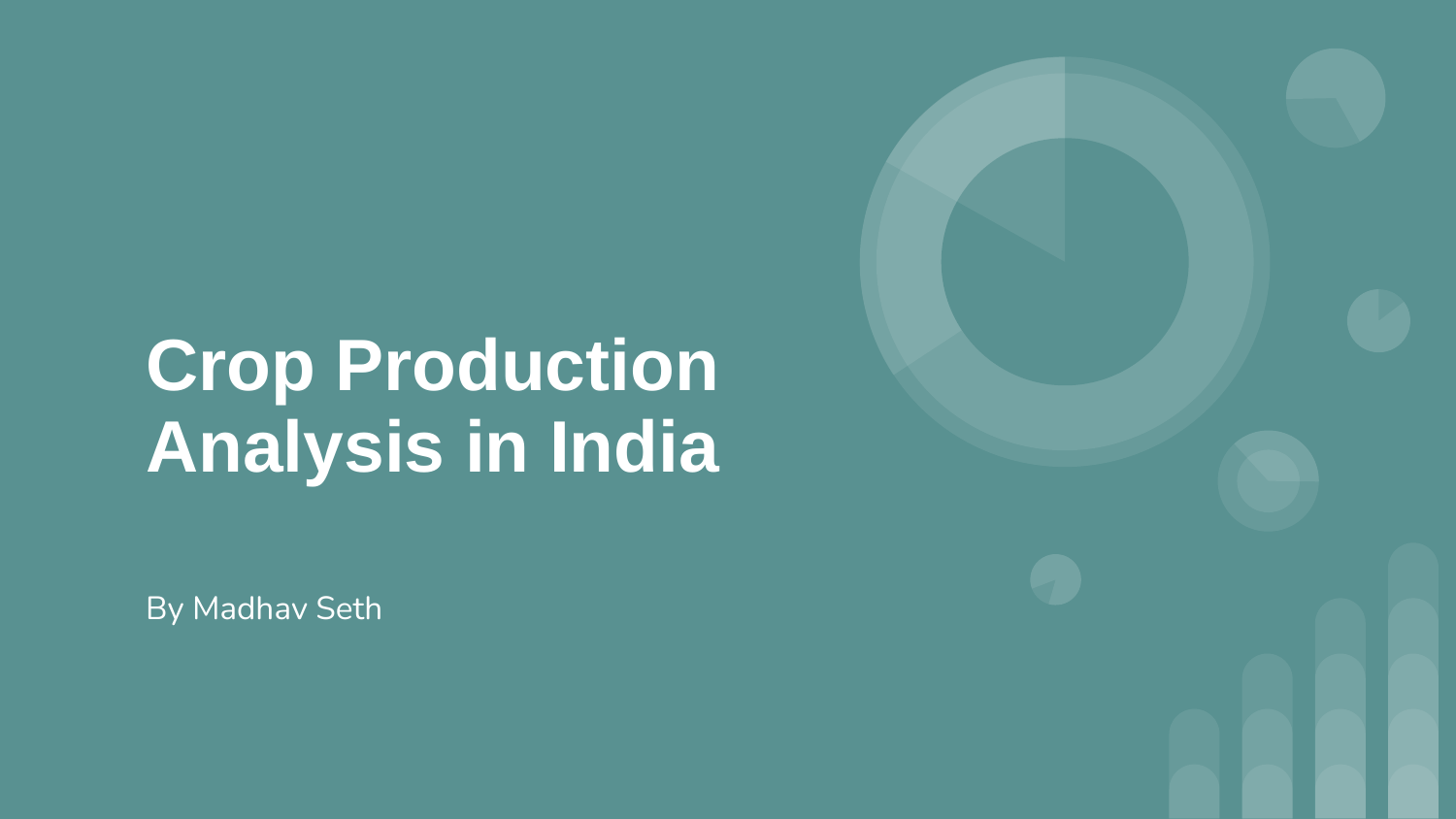

# Crop Production Analysis in India
By Madhav Seth